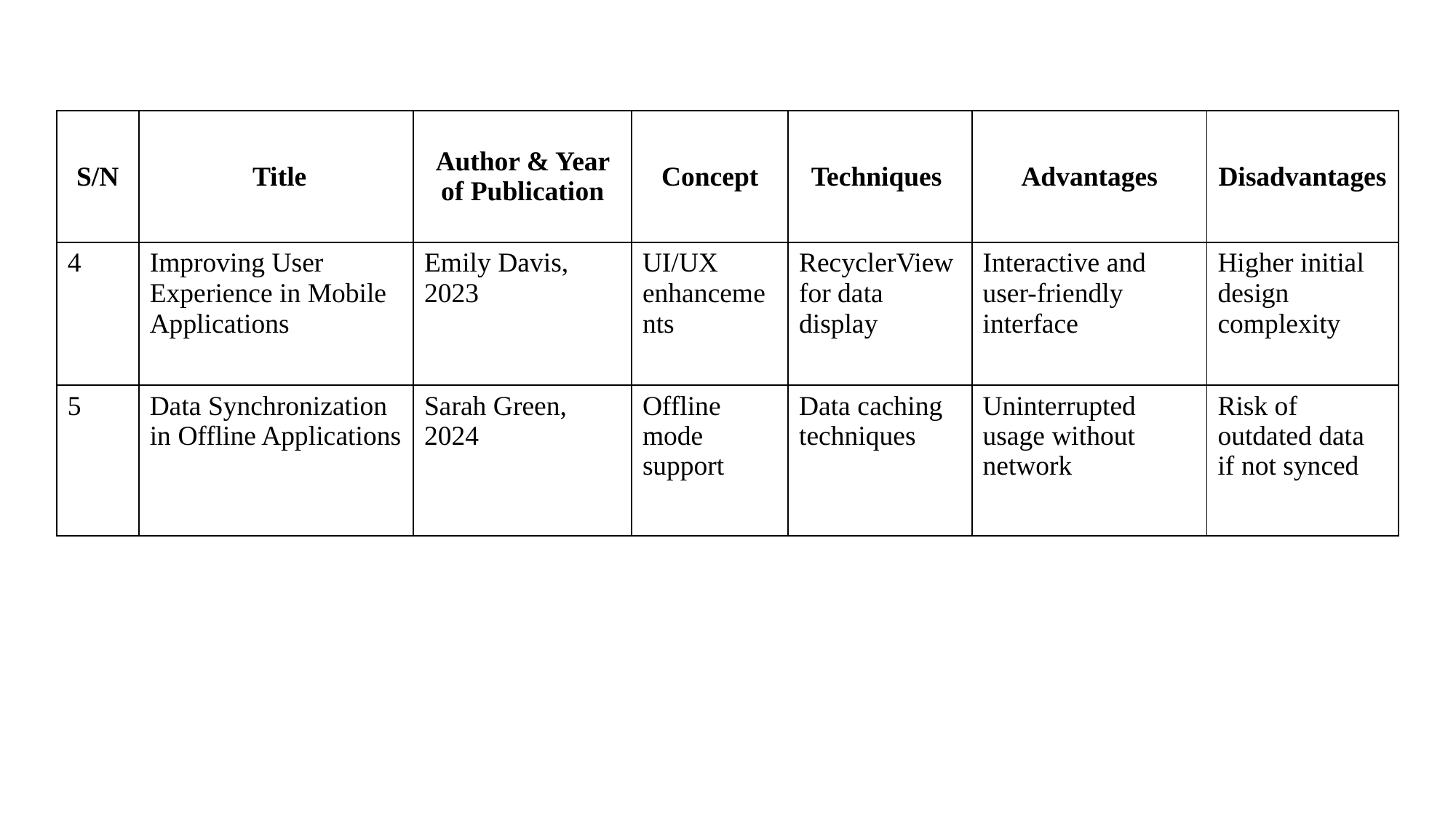

| S/N | Title | Author & Year of Publication | Concept | Techniques | Advantages | Disadvantages |
| --- | --- | --- | --- | --- | --- | --- |
| 4 | Improving User Experience in Mobile Applications | Emily Davis, 2023 | UI/UX enhancements | RecyclerView for data display | Interactive and user-friendly interface | Higher initial design complexity |
| 5 | Data Synchronization in Offline Applications | Sarah Green, 2024 | Offline mode support | Data caching techniques | Uninterrupted usage without network | Risk of outdated data if not synced |